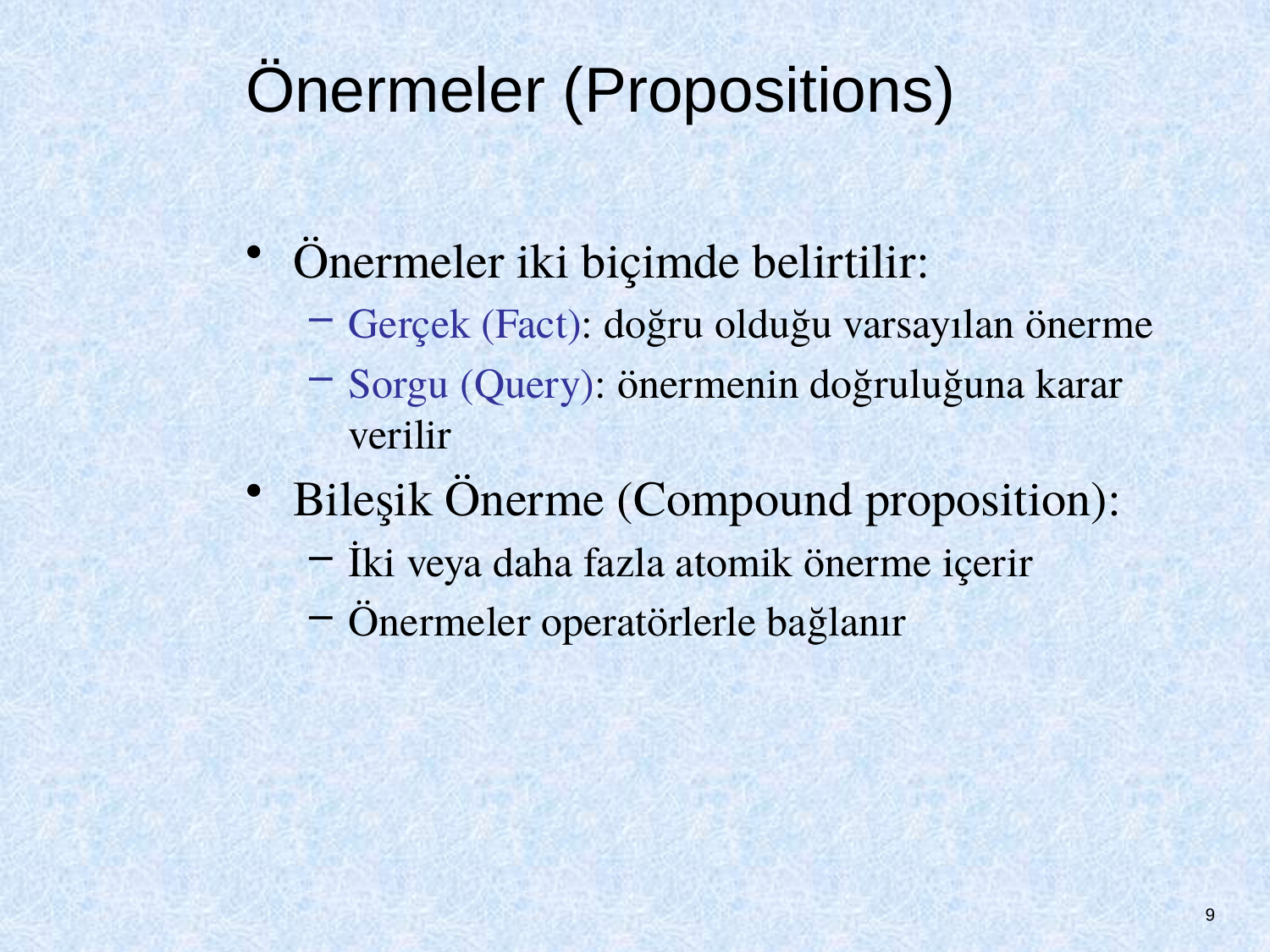

# Önermeler (Propositions)
Önermeler iki biçimde belirtilir:
Gerçek (Fact): doğru olduğu varsayılan önerme
Sorgu (Query): önermenin doğruluğuna karar verilir
Bileşik Önerme (Compound proposition):
İki veya daha fazla atomik önerme içerir
Önermeler operatörlerle bağlanır
9